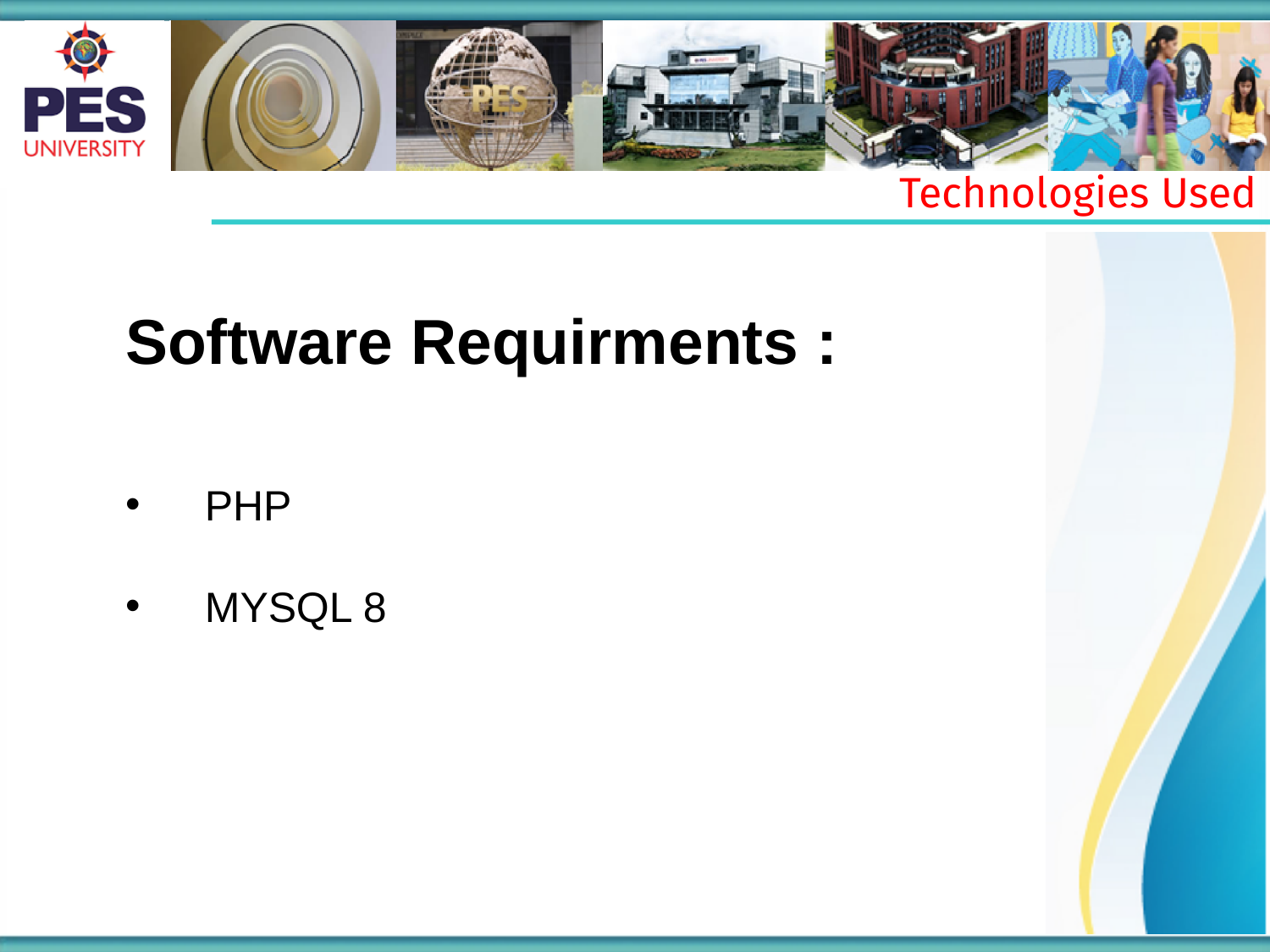

Technologies Used

Software Requirments :

PHP

MYSQL 8